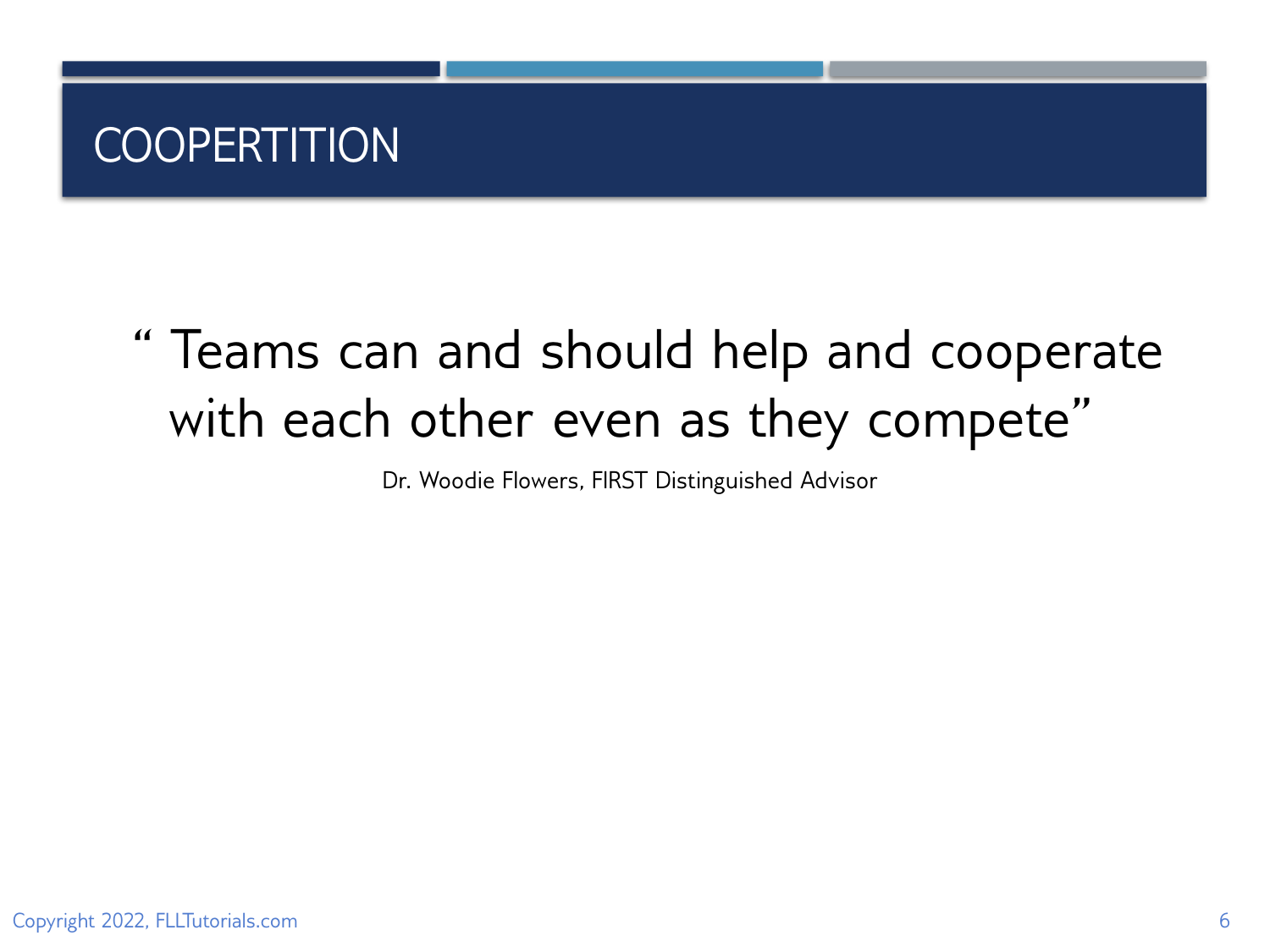

# Coopertition
  “ Teams can and should help and cooperate with each other even as they compete”
Dr. Woodie Flowers, FIRST Distinguished Advisor
Copyright 2022, FLLTutorials.com
6